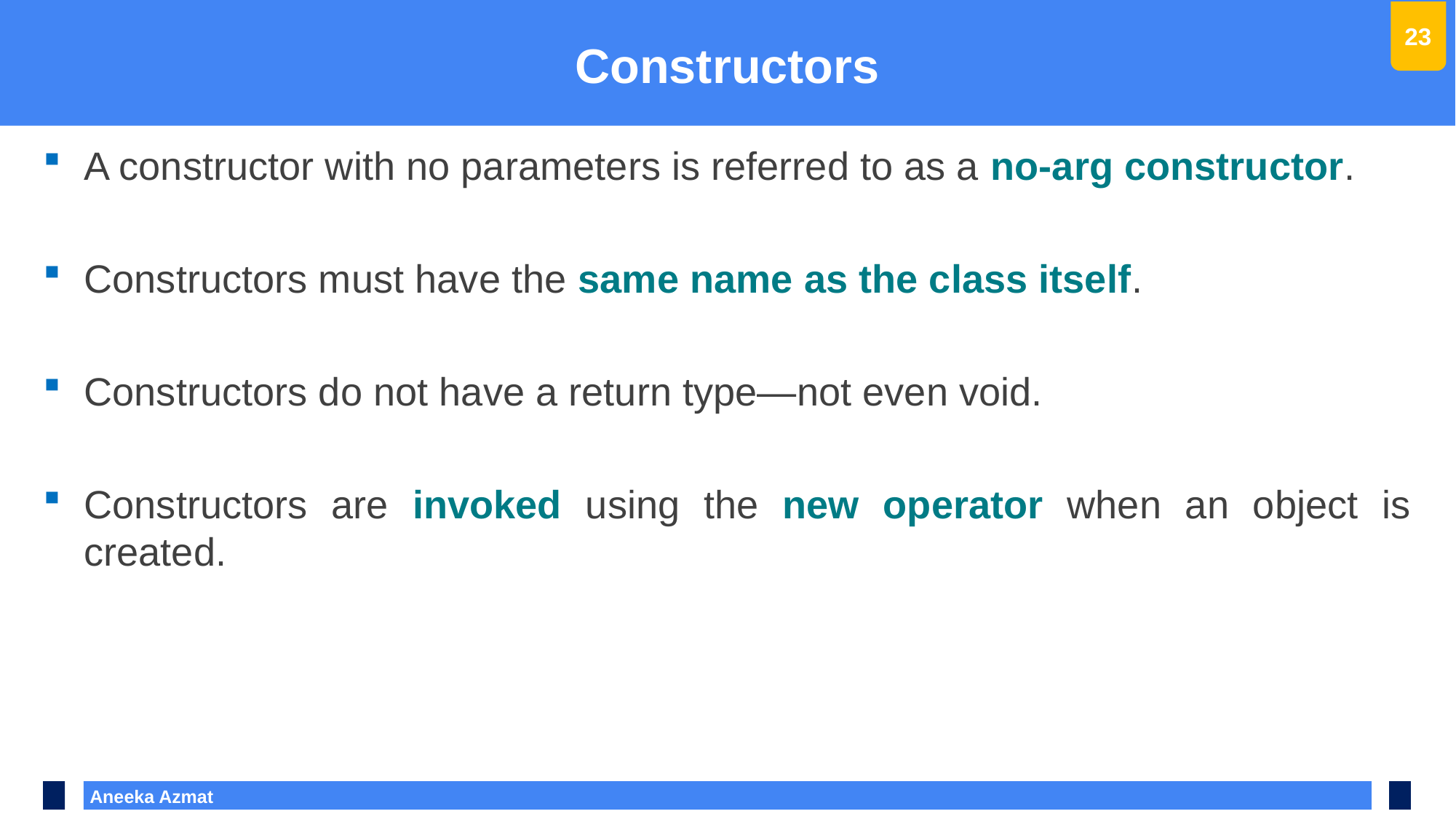

#
Constructors

23
A constructor with no parameters is referred to as a no-arg constructor.

Constructors must have the same name as the class itself.

Constructors do not have a return type—not even void.

Constructors are invoked using the new operator when an object is created.
 Aneeka Azmat